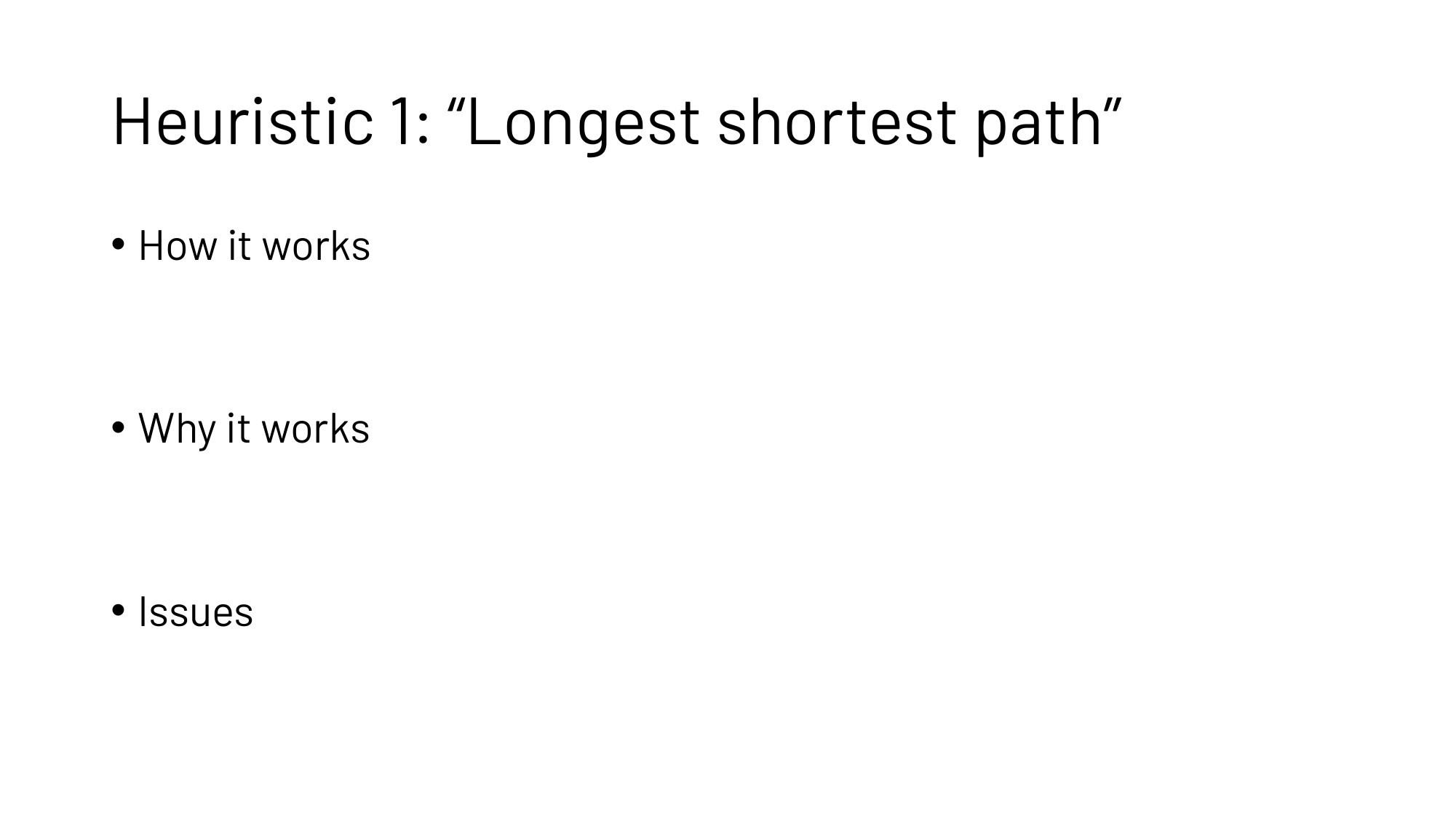

# Heuristic 1: “Longest shortest path”
How it works

Why it works

Issues